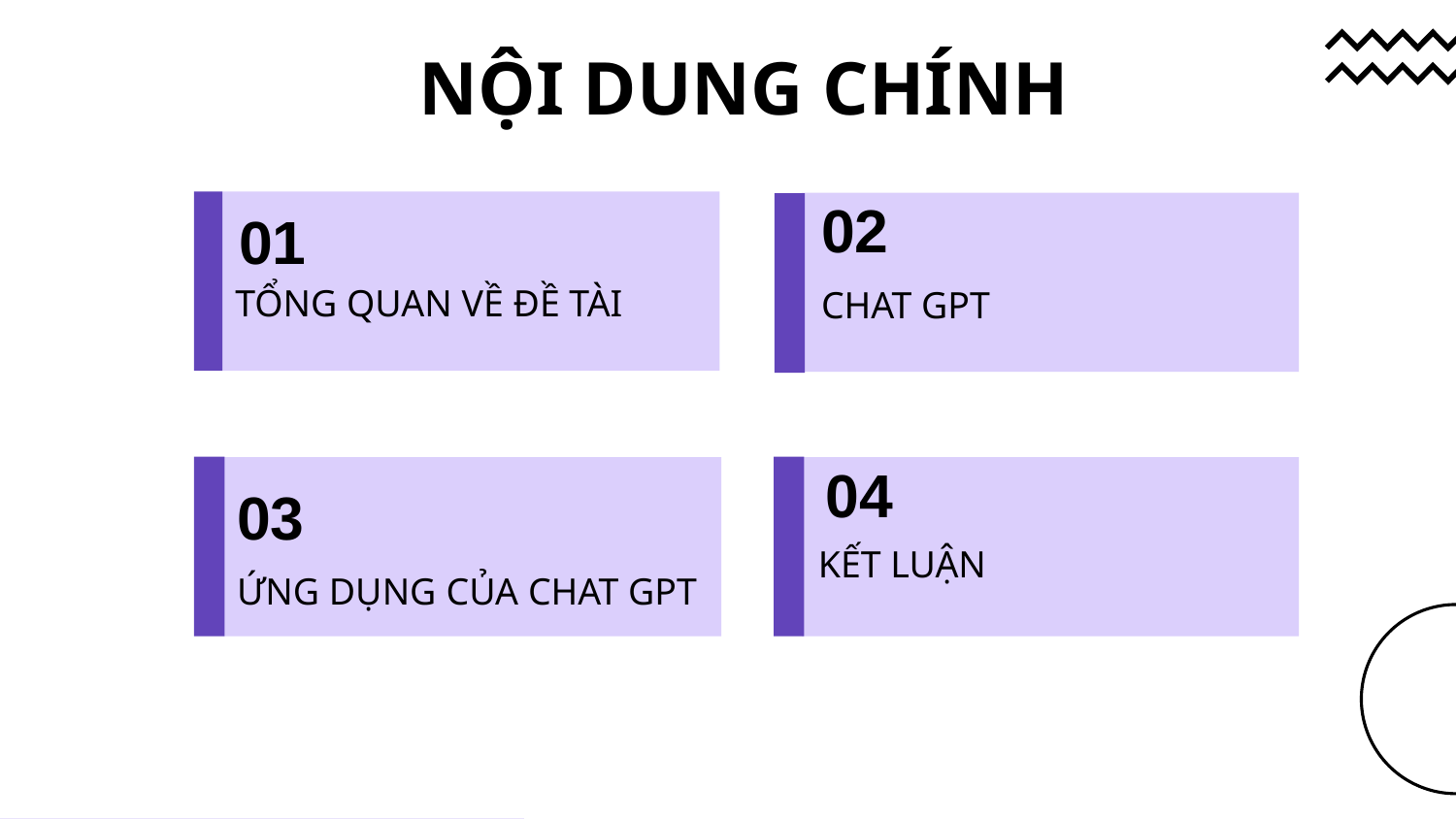

# NỘI DUNG CHÍNH
02
01

TỔNG QUAN VỀ ĐỀ TÀI

CHAT GPT
04

03
KẾT LUẬN

ỨNG DỤNG CỦA CHAT GPT